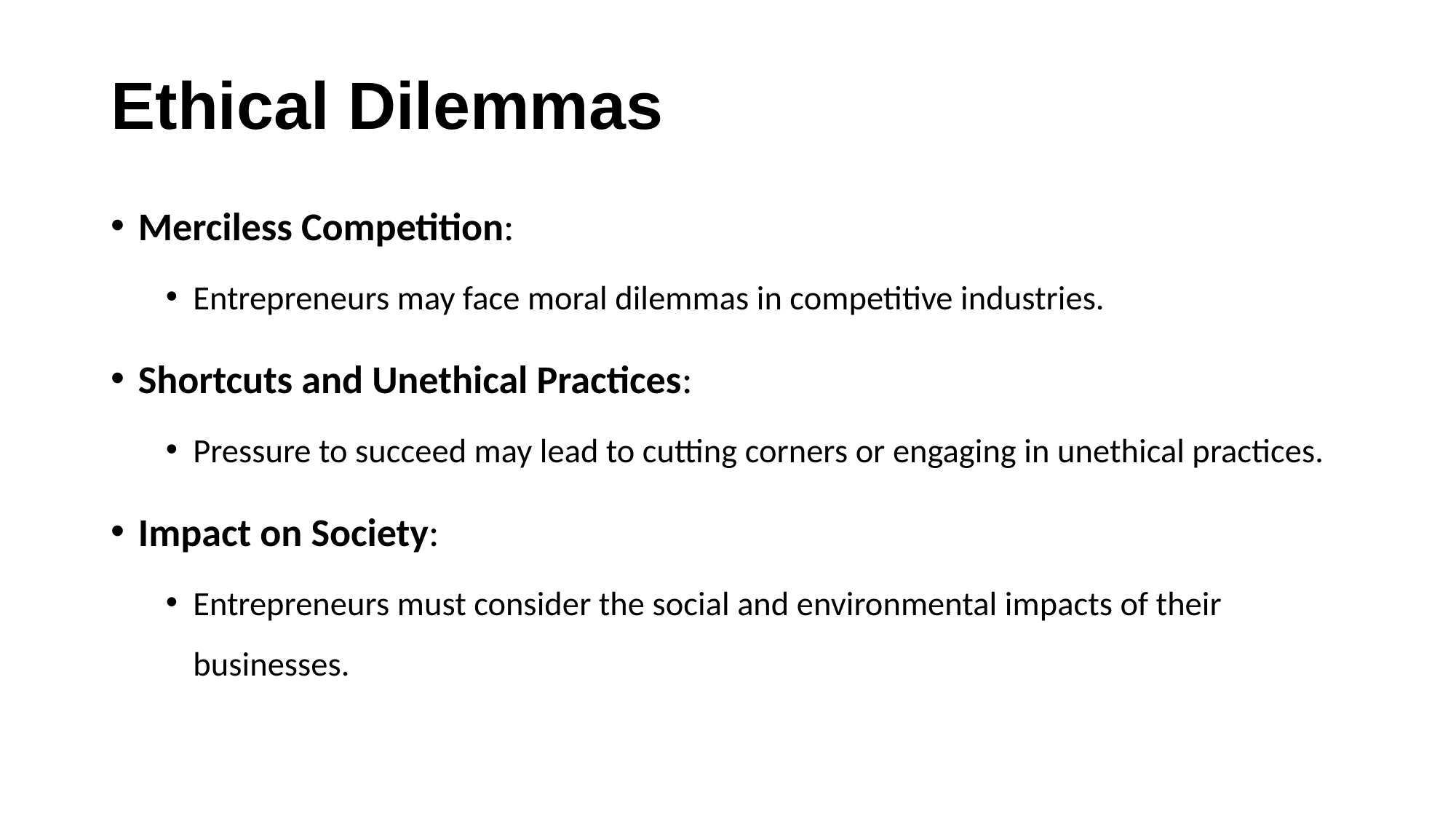

# Ethical Dilemmas
Merciless Competition:
Entrepreneurs may face moral dilemmas in competitive industries.
Shortcuts and Unethical Practices:
Pressure to succeed may lead to cutting corners or engaging in unethical practices.
Impact on Society:
Entrepreneurs must consider the social and environmental impacts of their businesses.